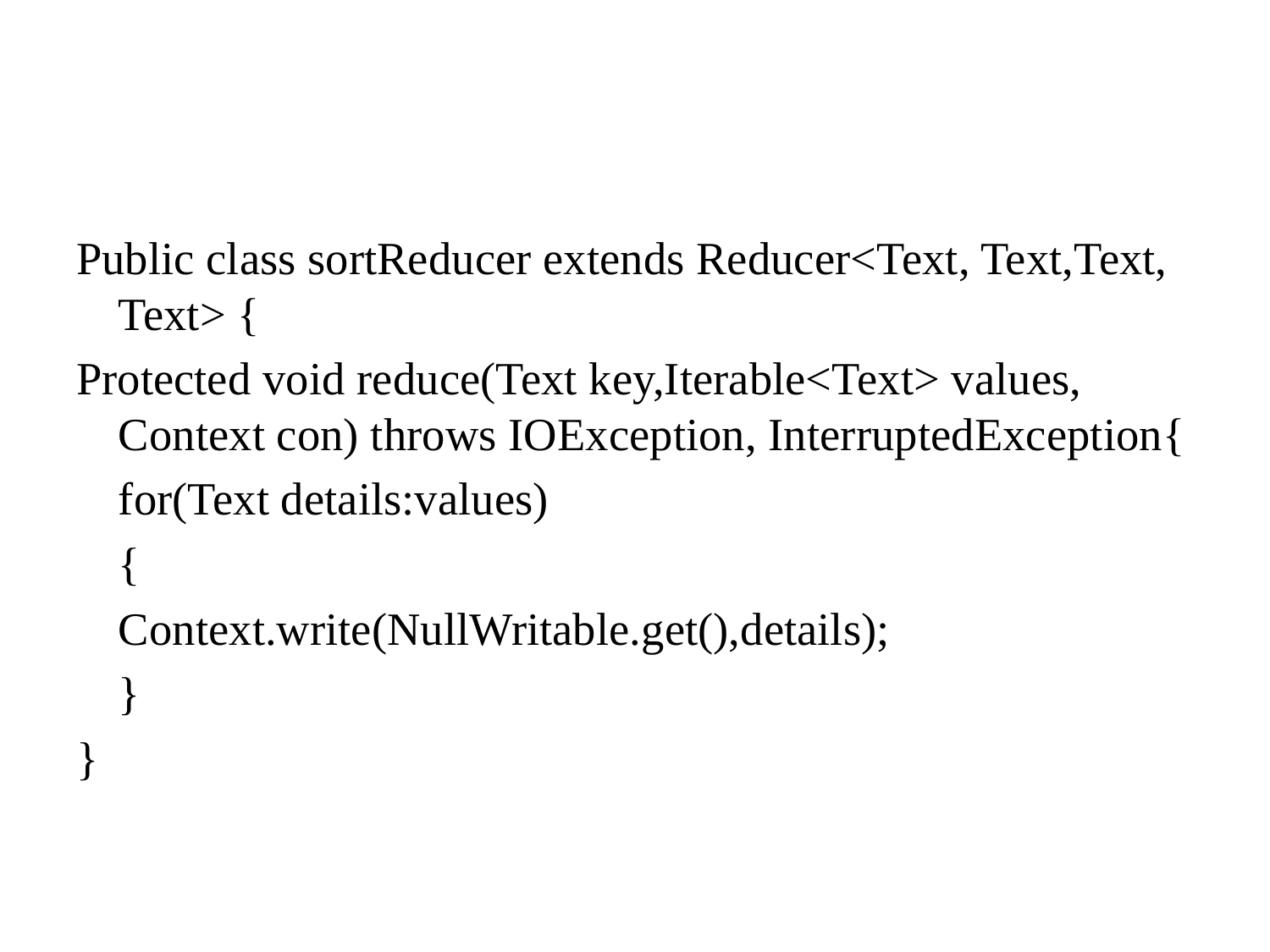

#
Public class sortReducer extends Reducer<Text, Text,Text, Text> {
Protected void reduce(Text key,Iterable<Text> values, Context con) throws IOException, InterruptedException{
	for(Text details:values)
	{
	Context.write(NullWritable.get(),details);
	}
}